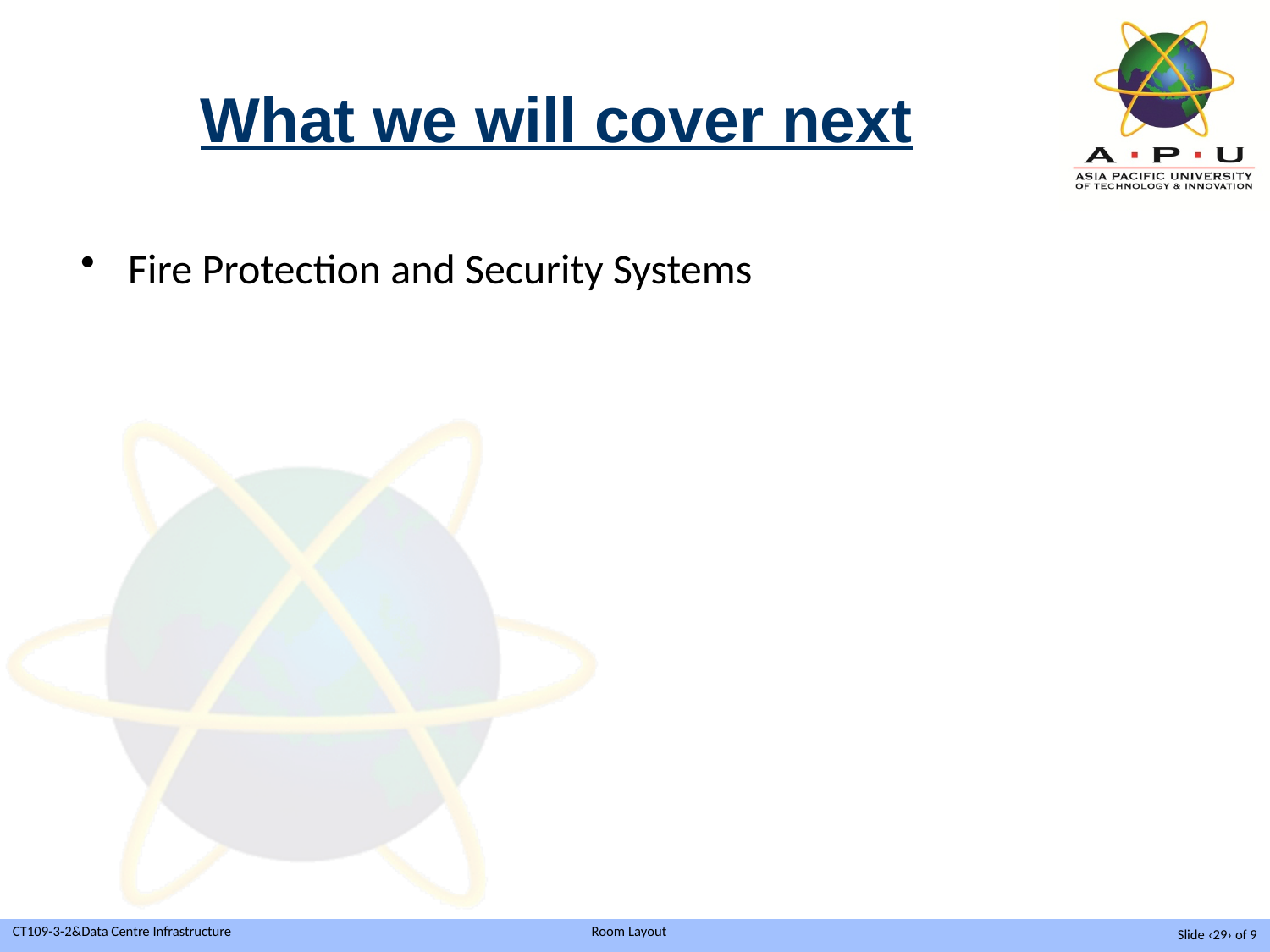

# What we will cover next
Fire Protection and Security Systems
Slide ‹29› of 9